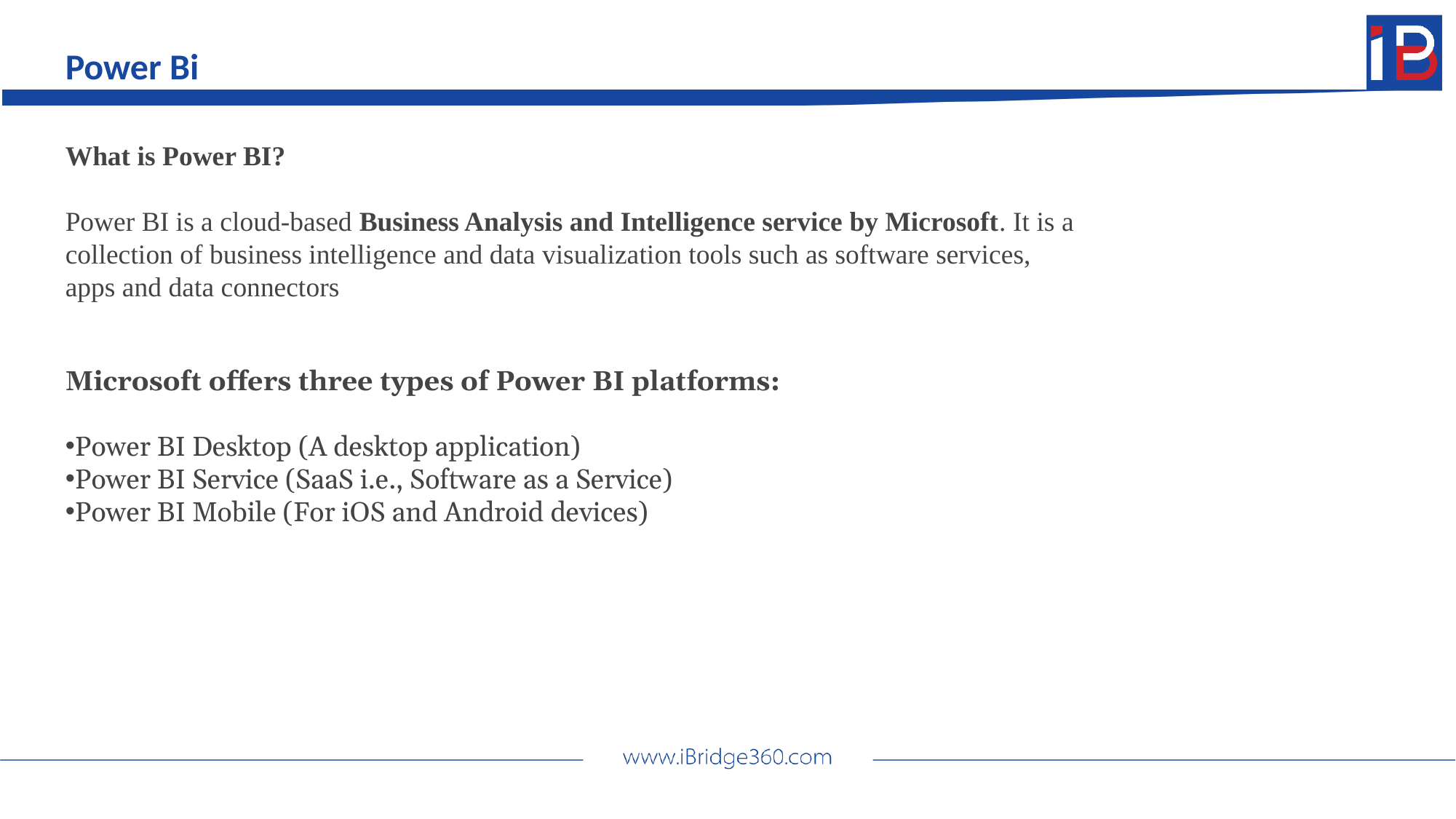

Power Bi
What is Power BI?

Power BI is a cloud-based Business Analysis and Intelligence service by Microsoft. It is a collection of business intelligence and data visualization tools such as software services, apps and data connectors
Microsoft offers three types of Power BI platforms:

Power BI Desktop (A desktop application)
Power BI Service (SaaS i.e., Software as a Service)
Power BI Mobile (For iOS and Android devices)